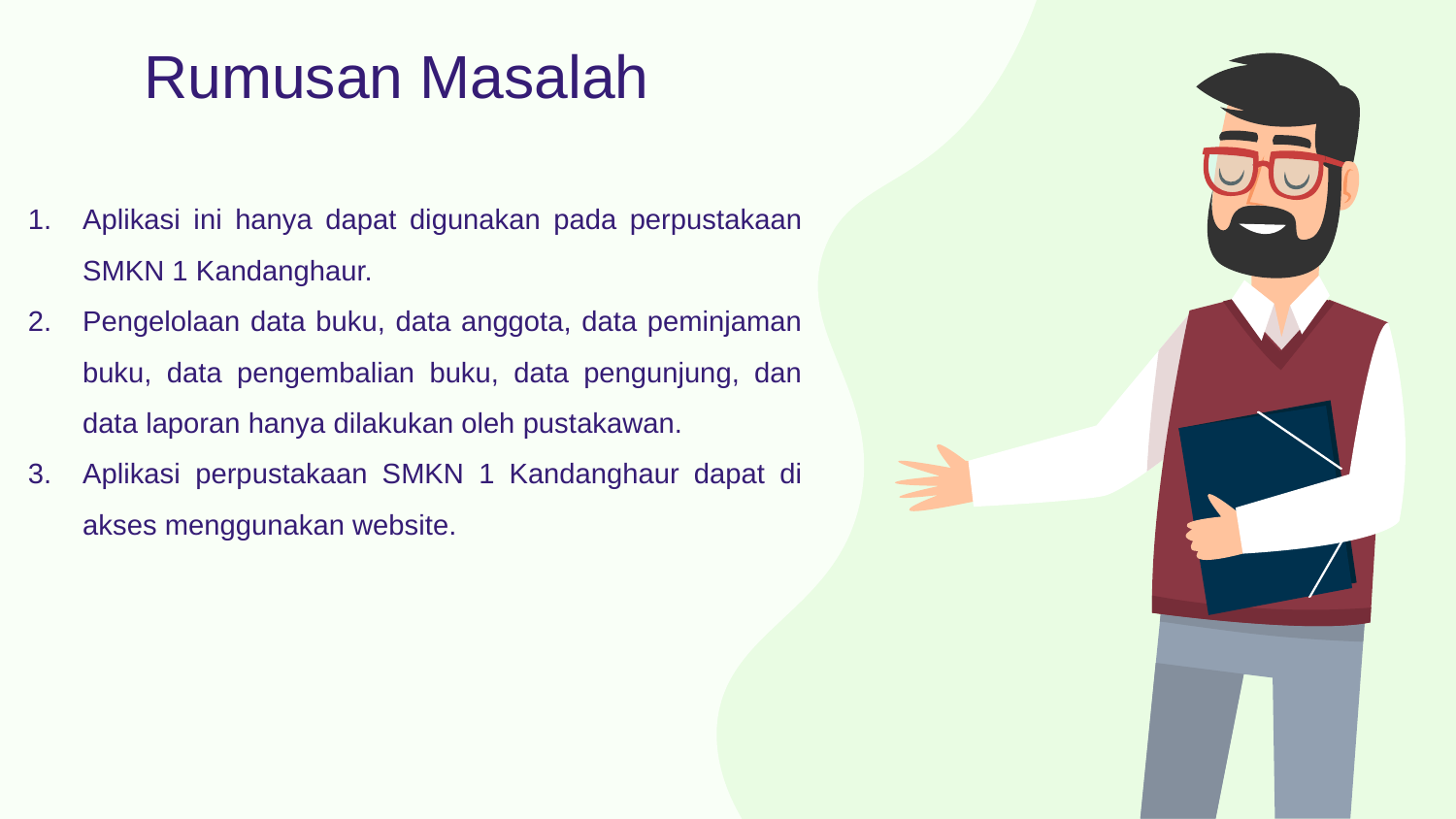

# Rumusan Masalah

Aplikasi ini hanya dapat digunakan pada perpustakaan SMKN 1 Kandanghaur.
Pengelolaan data buku, data anggota, data peminjaman buku, data pengembalian buku, data pengunjung, dan data laporan hanya dilakukan oleh pustakawan.
Aplikasi perpustakaan SMKN 1 Kandanghaur dapat di akses menggunakan website.